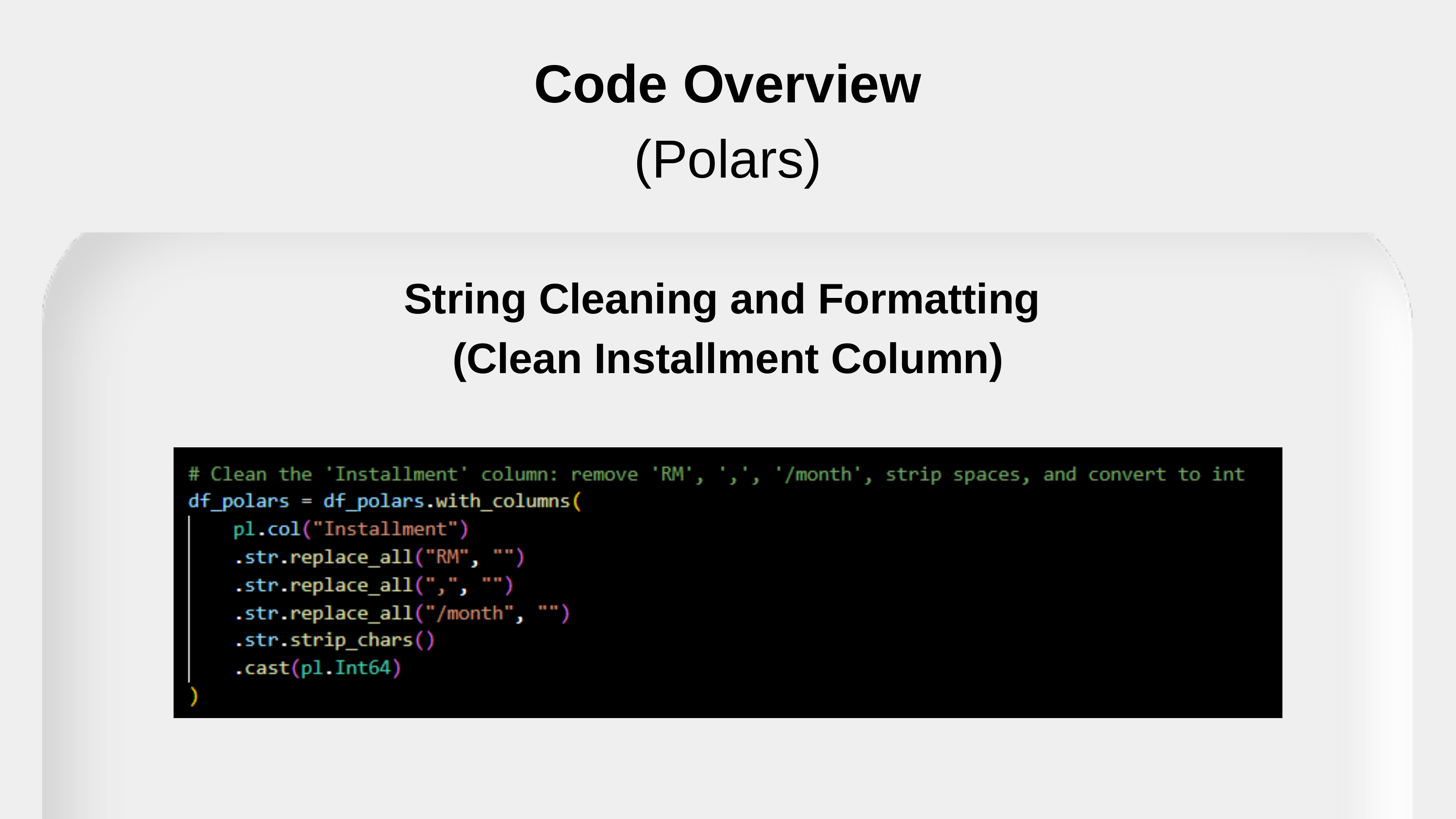

Code Overview
(Polars)

String Cleaning and Formatting
(Clean Installment Column)